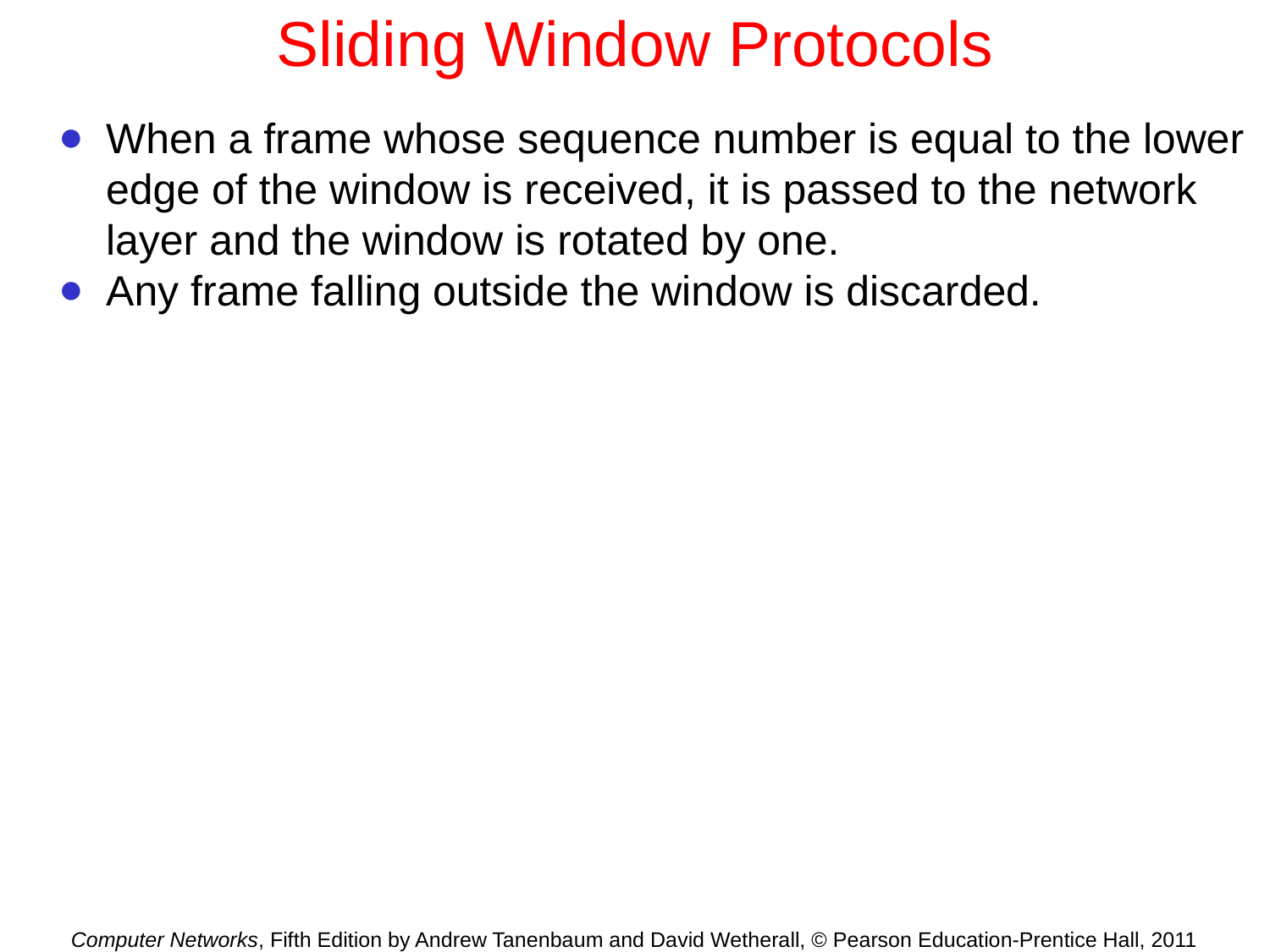

# Sliding Window Protocols

When a frame whose sequence number is equal to the lower edge of the window is received, it is passed to the network layer and the window is rotated by one.
Any frame falling outside the window is discarded.